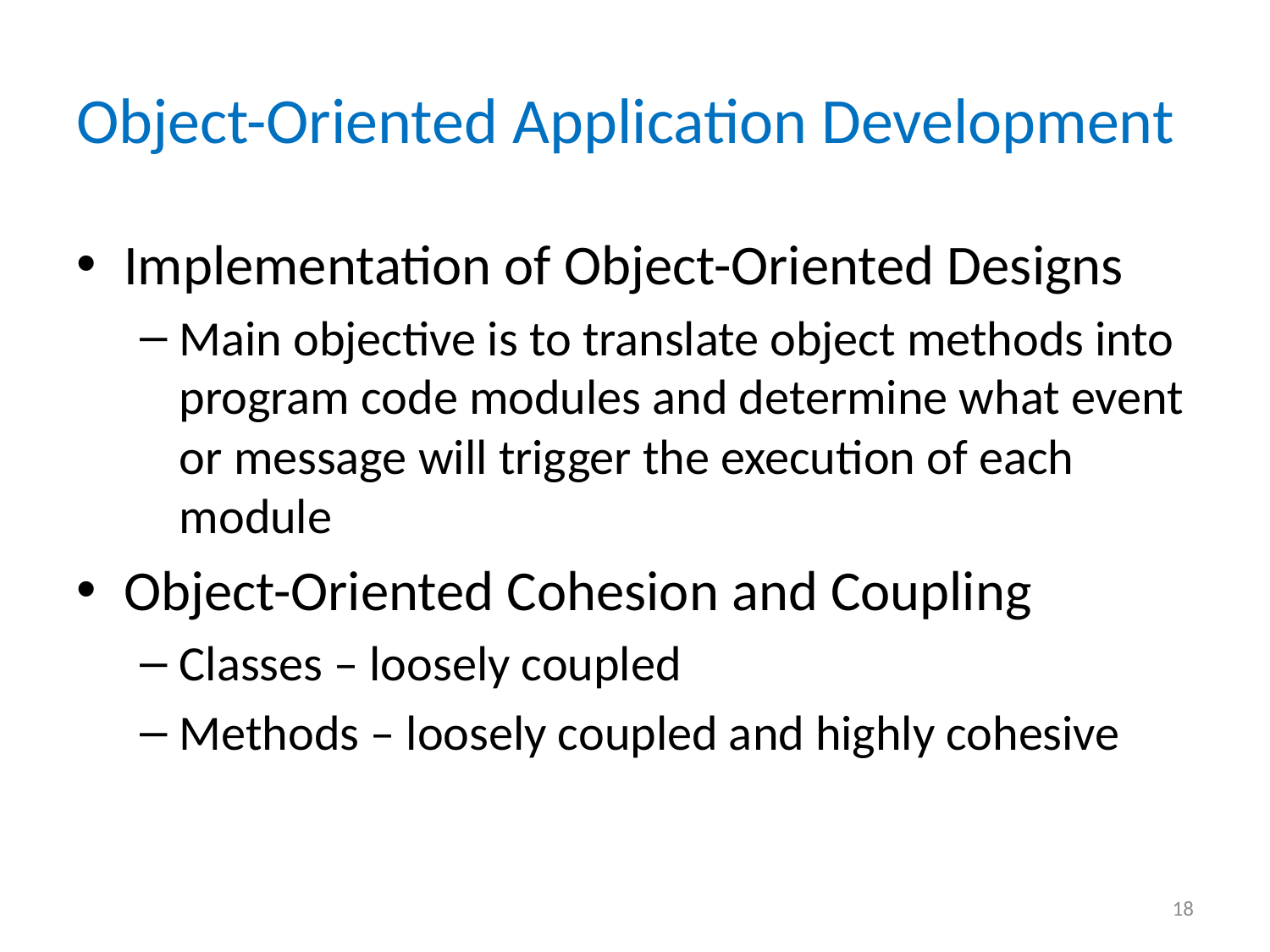

# Object-Oriented Application Development
Implementation of Object-Oriented Designs
Main objective is to translate object methods into program code modules and determine what event or message will trigger the execution of each module
Object-Oriented Cohesion and Coupling
Classes – loosely coupled
Methods – loosely coupled and highly cohesive
18